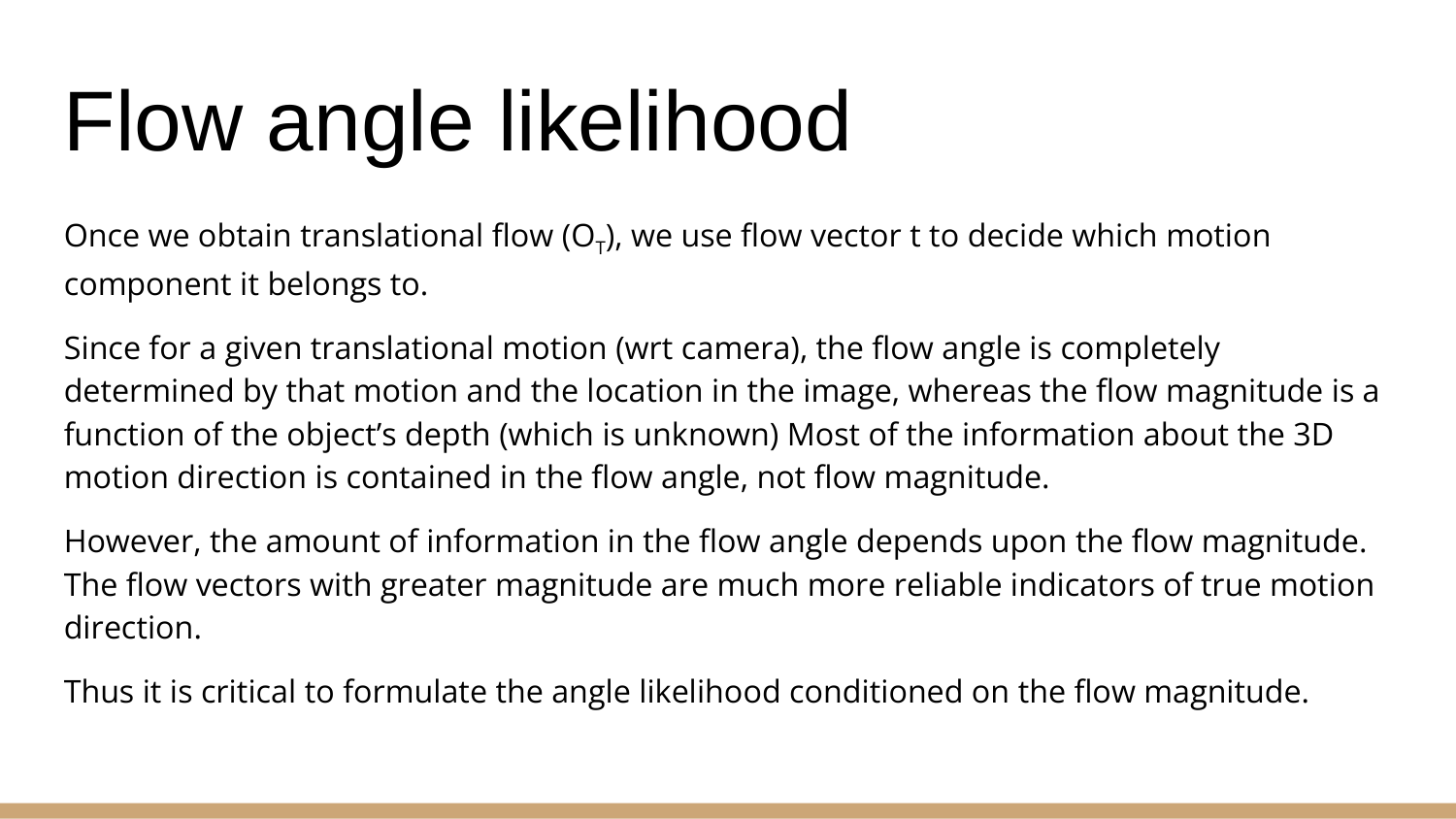

Flow angle likelihood
Once we obtain translational flow (OT), we use flow vector t to decide which motion component it belongs to.
Since for a given translational motion (wrt camera), the flow angle is completely determined by that motion and the location in the image, whereas the flow magnitude is a function of the object’s depth (which is unknown) Most of the information about the 3D motion direction is contained in the flow angle, not flow magnitude.
However, the amount of information in the flow angle depends upon the flow magnitude. The flow vectors with greater magnitude are much more reliable indicators of true motion direction.
Thus it is critical to formulate the angle likelihood conditioned on the flow magnitude.